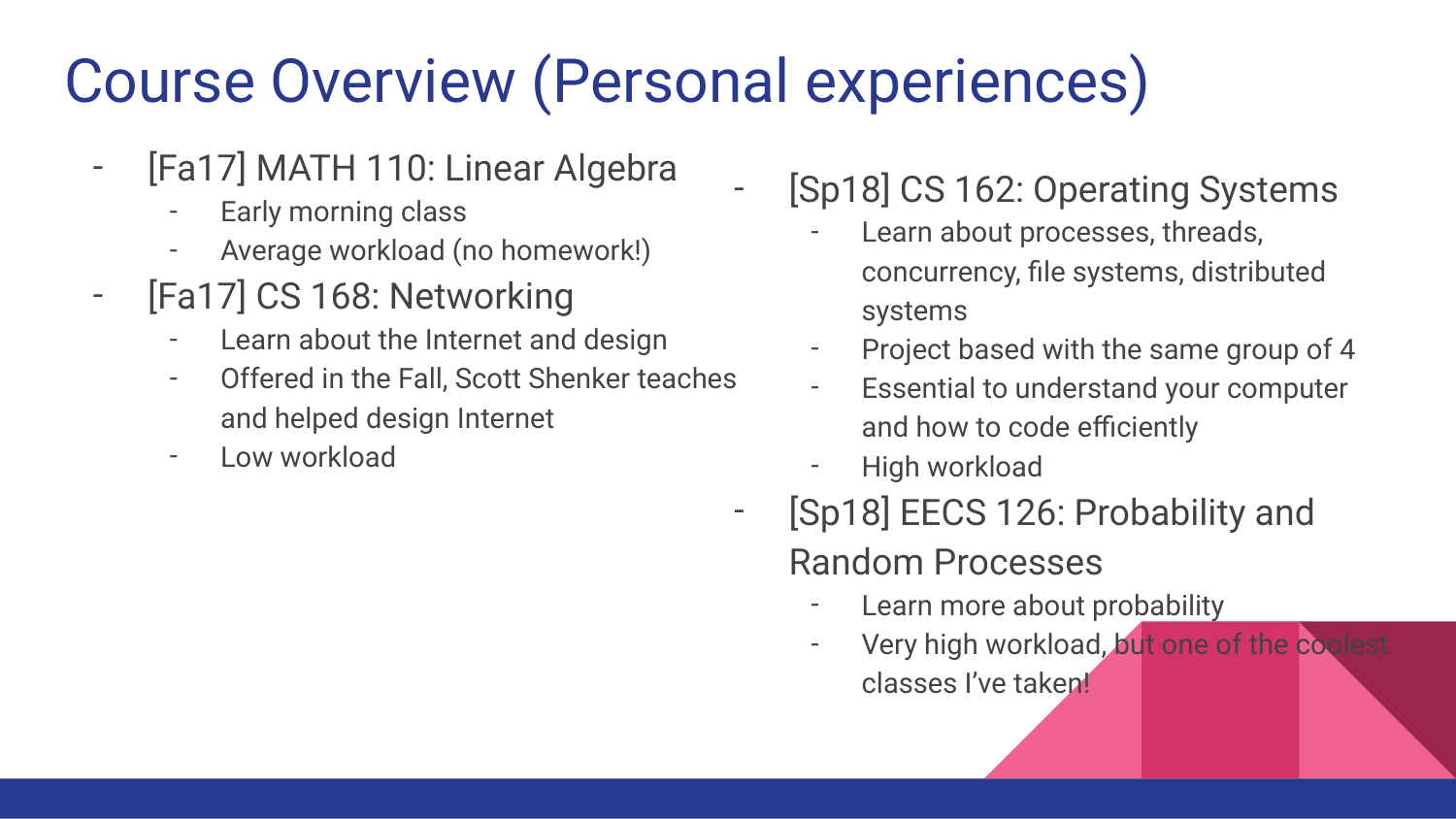

# Course Overview (Personal experiences)

[Fa17] MATH 110: Linear Algebra
Early morning class
Average workload (no homework!)
[Fa17] CS 168: Networking
Learn about the Internet and design
Offered in the Fall, Scott Shenker teaches and helped design Internet
Low workload

[Sp18] CS 162: Operating Systems
Learn about processes, threads, concurrency, file systems, distributed systems
Project based with the same group of 4
Essential to understand your computer and how to code efficiently
High workload
[Sp18] EECS 126: Probability and Random Processes
Learn more about probability
Very high workload, but one of the coolest classes I’ve taken!